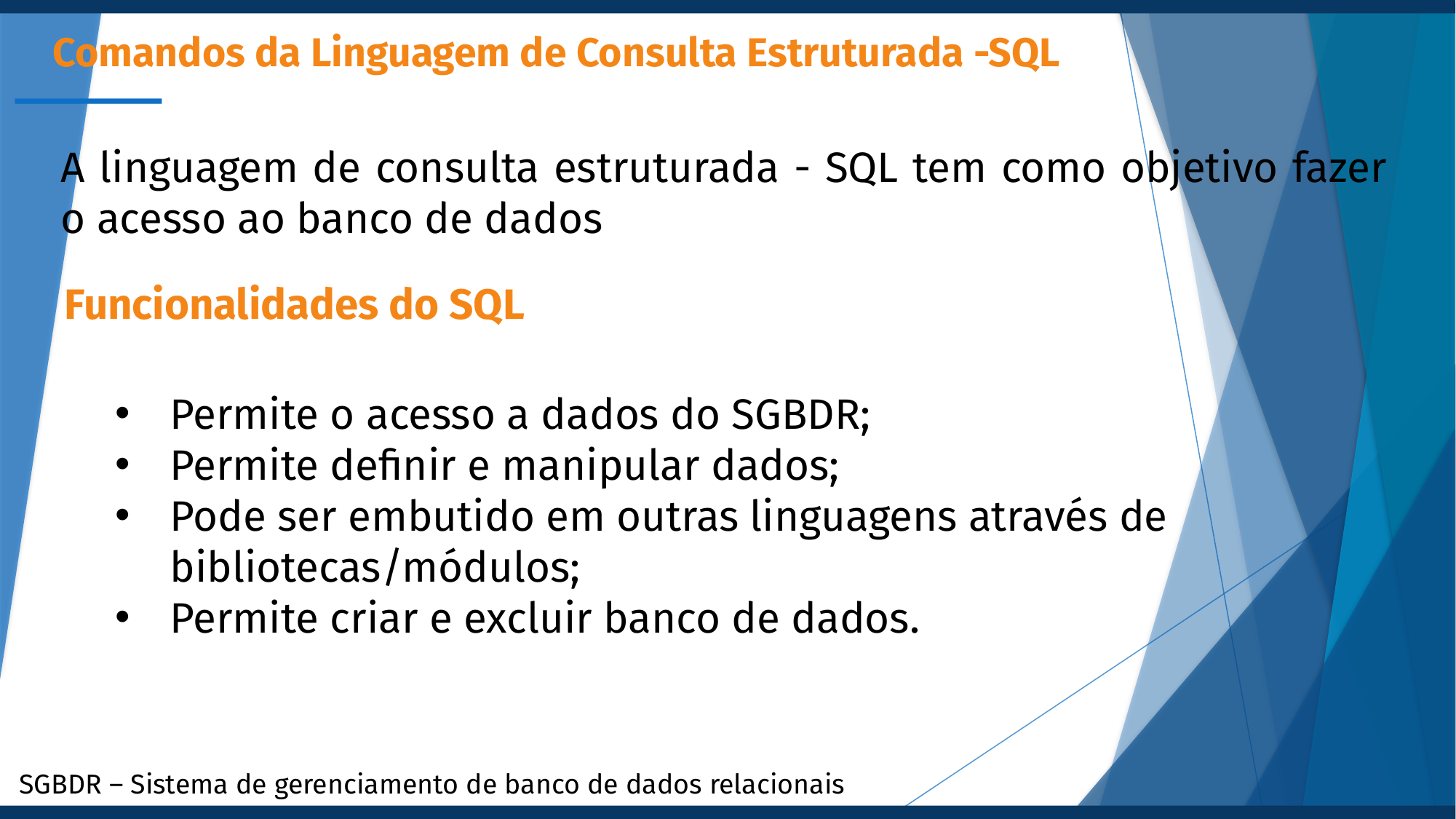

Comandos da Linguagem de Consulta Estruturada -SQL

A linguagem de consulta estruturada - SQL tem como objetivo fazer o acesso ao banco de dados
Funcionalidades do SQL
Permite o acesso a dados do SGBDR;
Permite definir e manipular dados;
Pode ser embutido em outras linguagens através de bibliotecas/módulos;
Permite criar e excluir banco de dados.

SGBDR – Sistema de gerenciamento de banco de dados relacionais